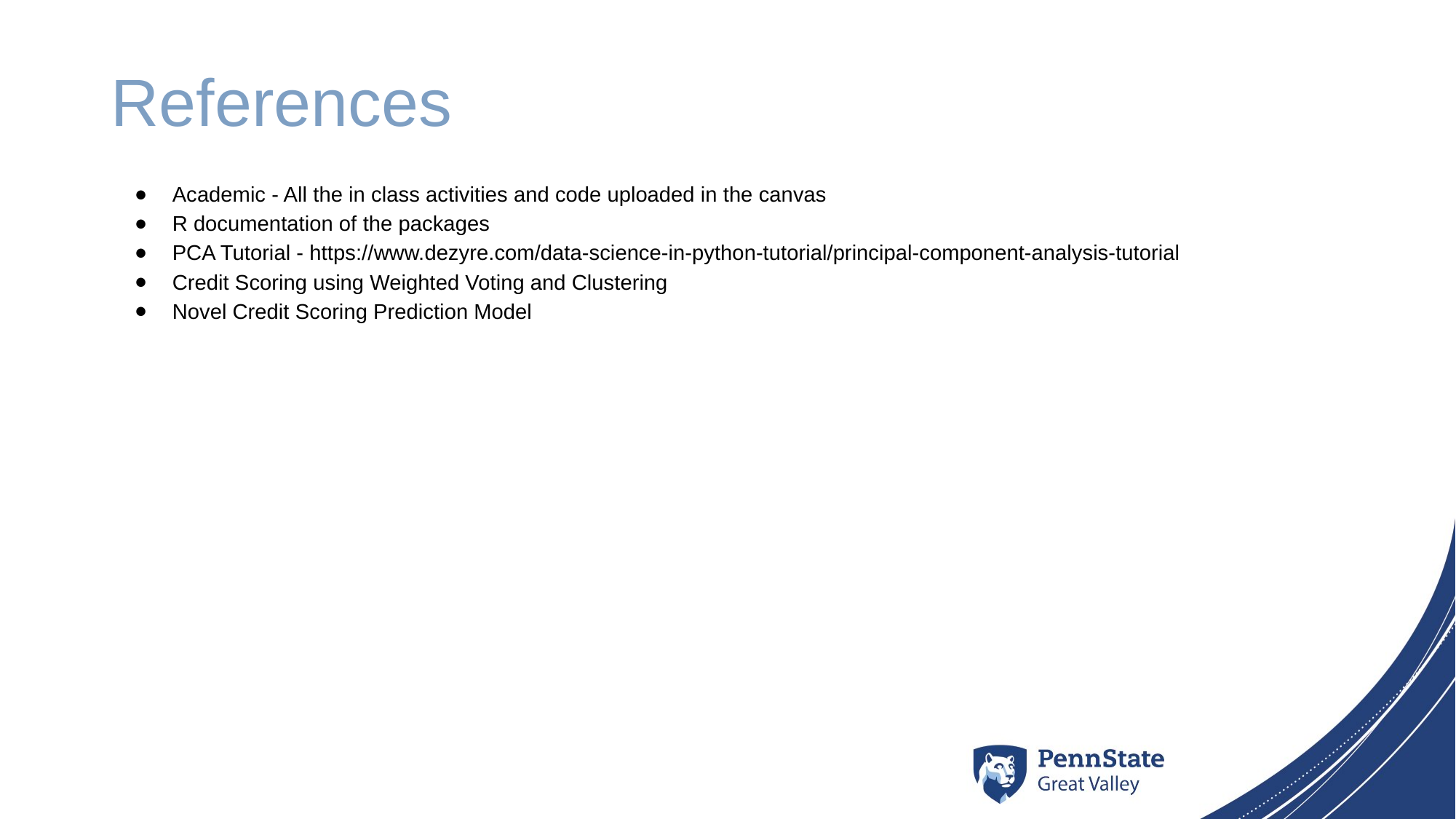

# References
Academic - All the in class activities and code uploaded in the canvas
R documentation of the packages
PCA Tutorial - https://www.dezyre.com/data-science-in-python-tutorial/principal-component-analysis-tutorial
Credit Scoring using Weighted Voting and Clustering
Novel Credit Scoring Prediction Model